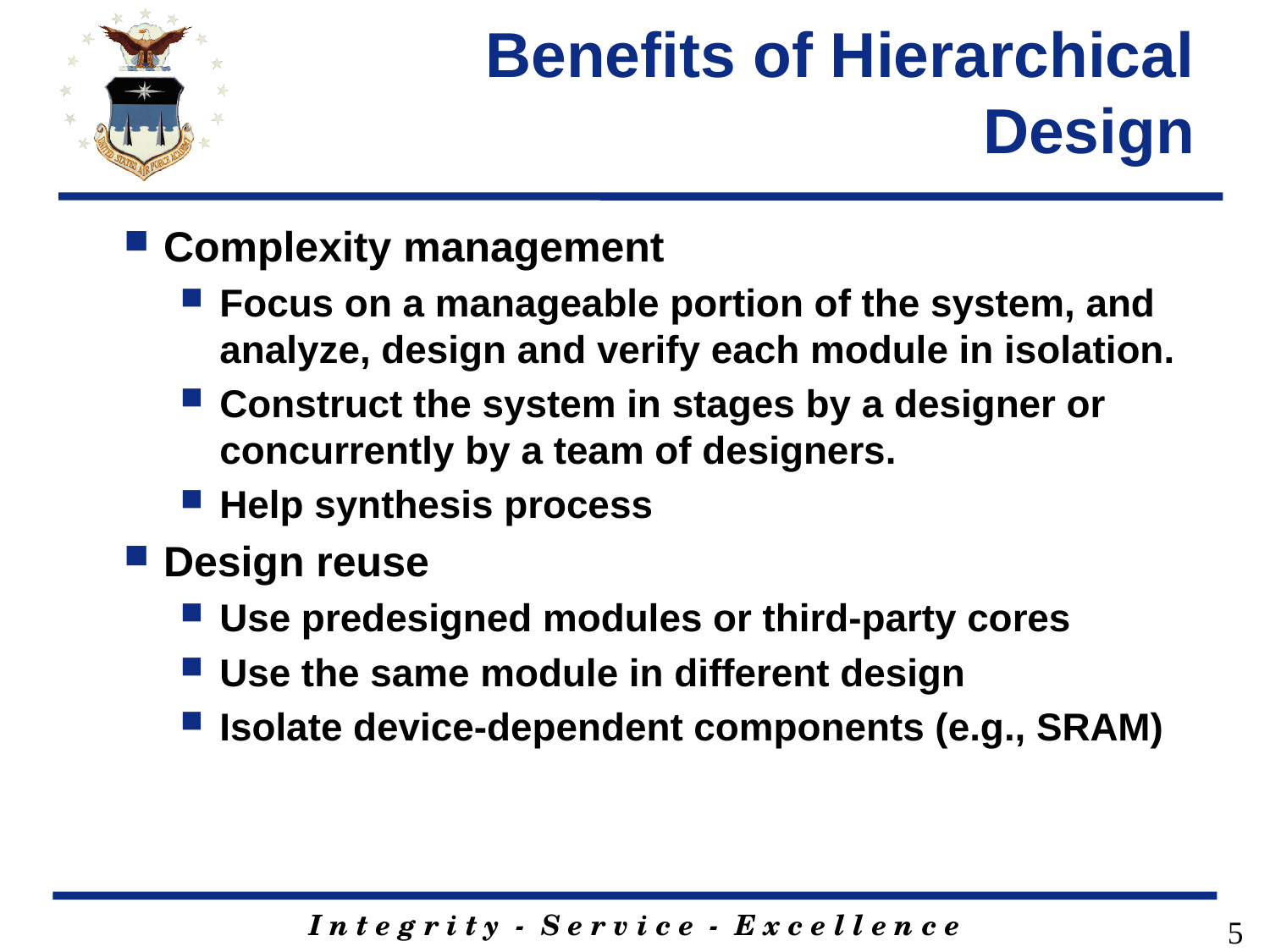

# Benefits of Hierarchical Design
Complexity management
Focus on a manageable portion of the system, and analyze, design and verify each module in isolation.
Construct the system in stages by a designer or concurrently by a team of designers.
Help synthesis process
Design reuse
Use predesigned modules or third-party cores
Use the same module in different design
Isolate device-dependent components (e.g., SRAM)

5